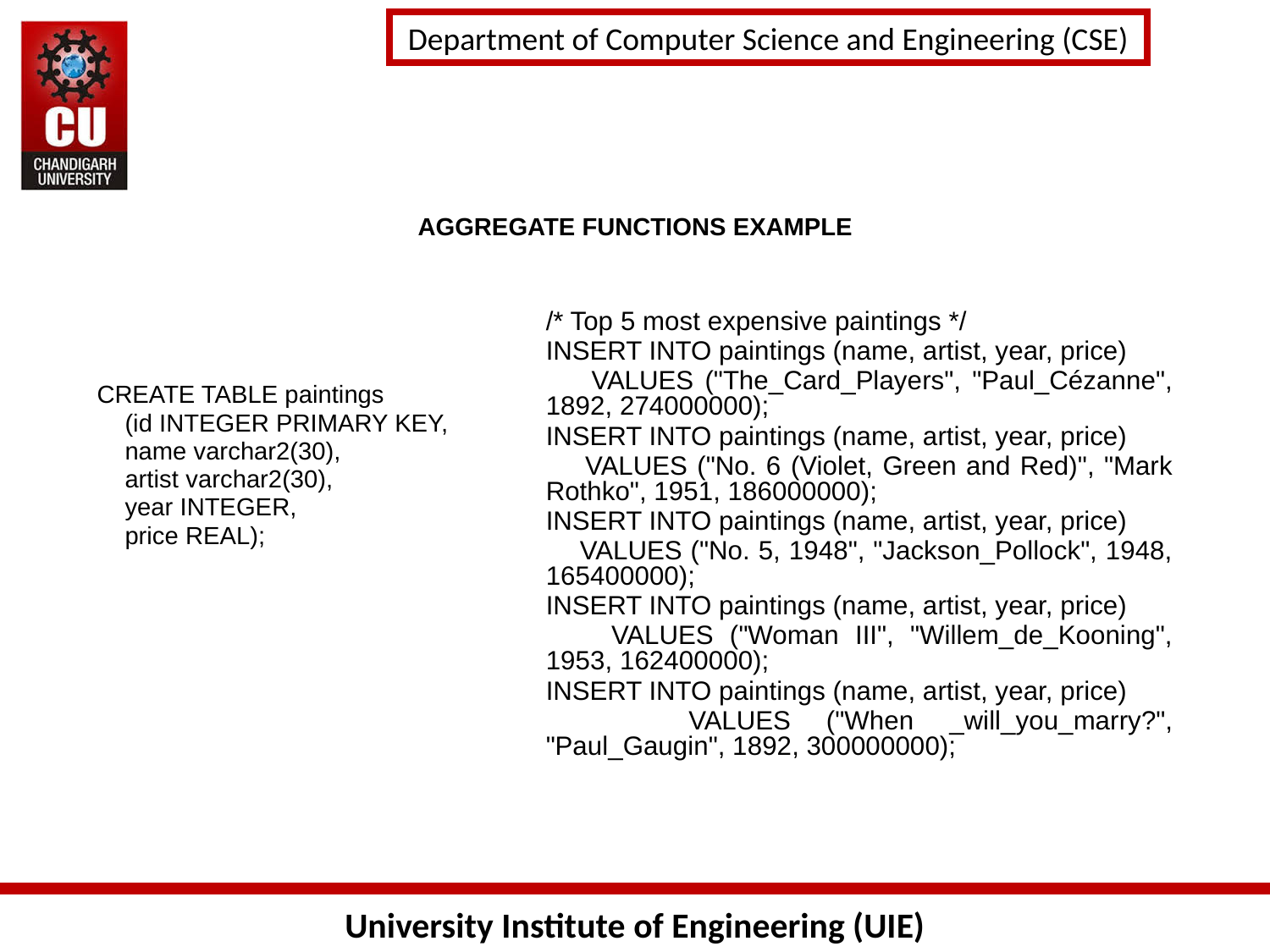

# AGGREGATE FUNCTIONS EXAMPLE
/* Top 5 most expensive paintings */
INSERT INTO paintings (name, artist, year, price)
    VALUES ("The_Card_Players", "Paul_Cézanne", 1892, 274000000);
INSERT INTO paintings (name, artist, year, price)
    VALUES ("No. 6 (Violet, Green and Red)", "Mark Rothko", 1951, 186000000);
INSERT INTO paintings (name, artist, year, price)
    VALUES ("No. 5, 1948", "Jackson_Pollock", 1948, 165400000);
INSERT INTO paintings (name, artist, year, price)
    VALUES ("Woman III", "Willem_de_Kooning", 1953, 162400000);
INSERT INTO paintings (name, artist, year, price)
    VALUES ("When _will_you_marry?", "Paul_Gaugin", 1892, 300000000);

CREATE TABLE paintings
    (id INTEGER PRIMARY KEY,
    name varchar2(30),
    artist varchar2(30),
    year INTEGER,
    price REAL);